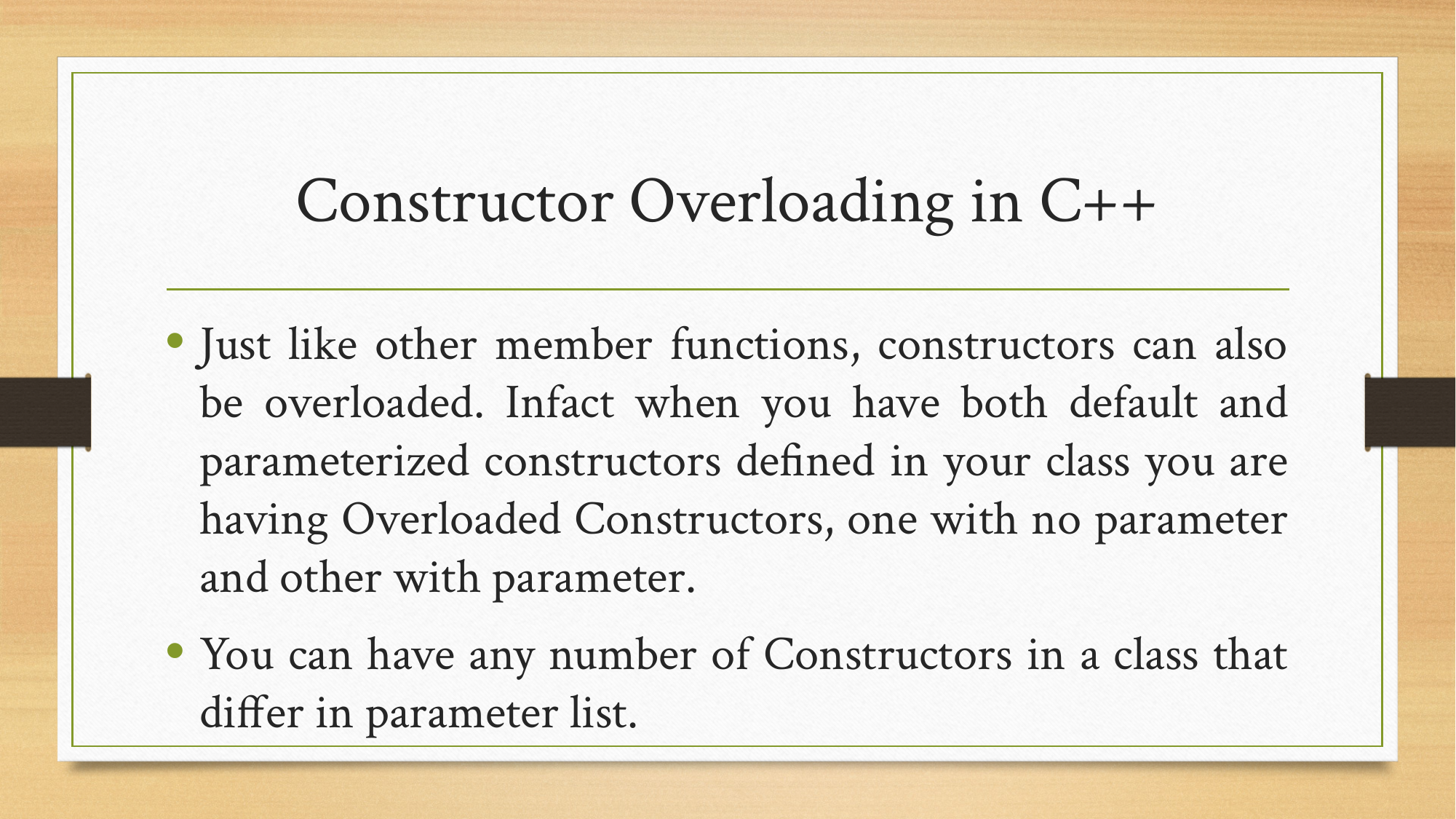

# Constructor Overloading in C++
Just like other member functions, constructors can also be overloaded. Infact when you have both default and parameterized constructors defined in your class you are having Overloaded Constructors, one with no parameter and other with parameter.
You can have any number of Constructors in a class that differ in parameter list.